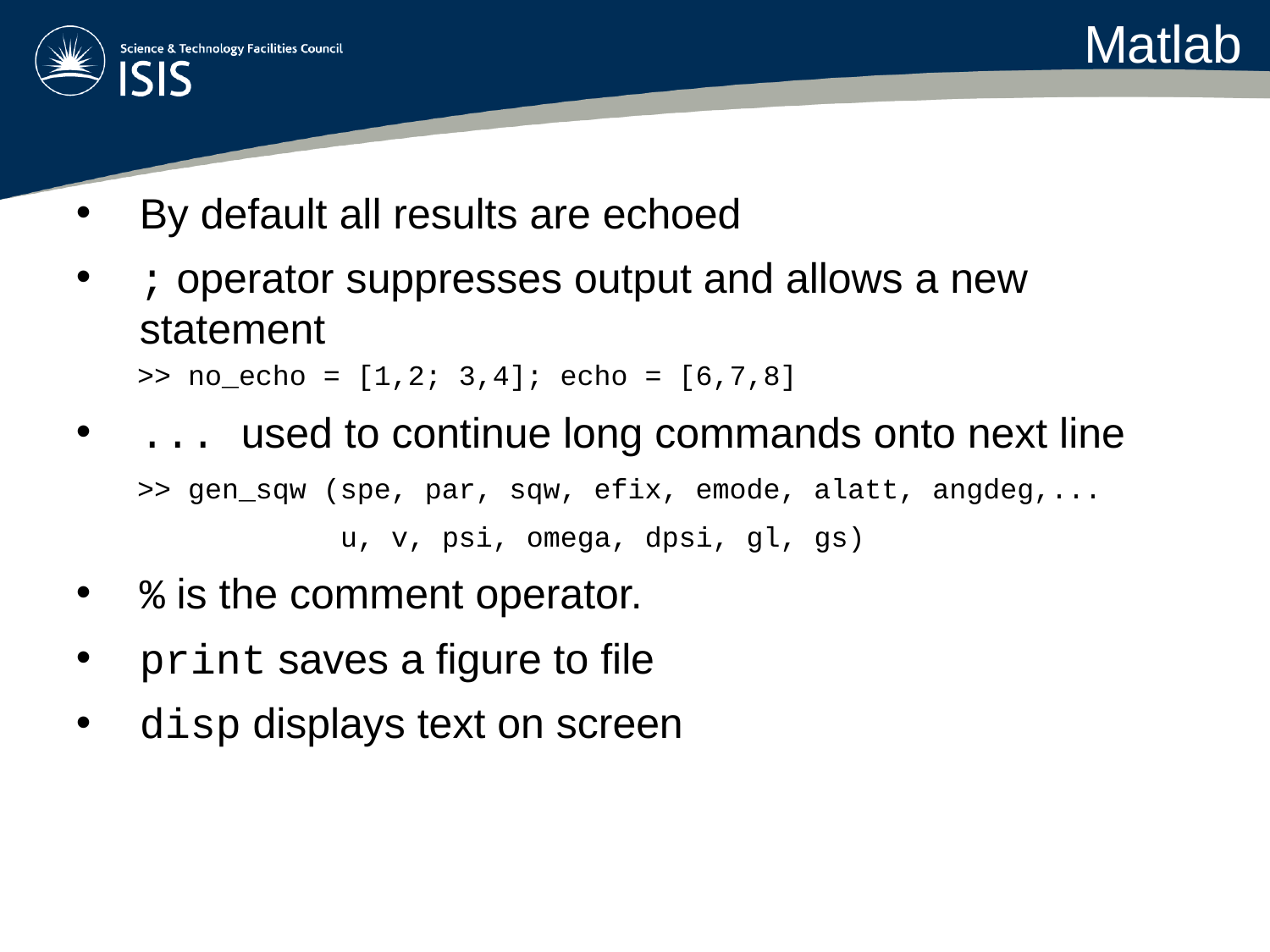

Matlab
By default all results are echoed
; operator suppresses output and allows a new statement
>> no_echo = [1,2; 3,4]; echo = [6,7,8]
... used to continue long commands onto next line
>> gen_sqw (spe, par, sqw, efix, emode, alatt, angdeg,...
            u, v, psi, omega, dpsi, gl, gs)
% is the comment operator.
print saves a figure to file
disp displays text on screen